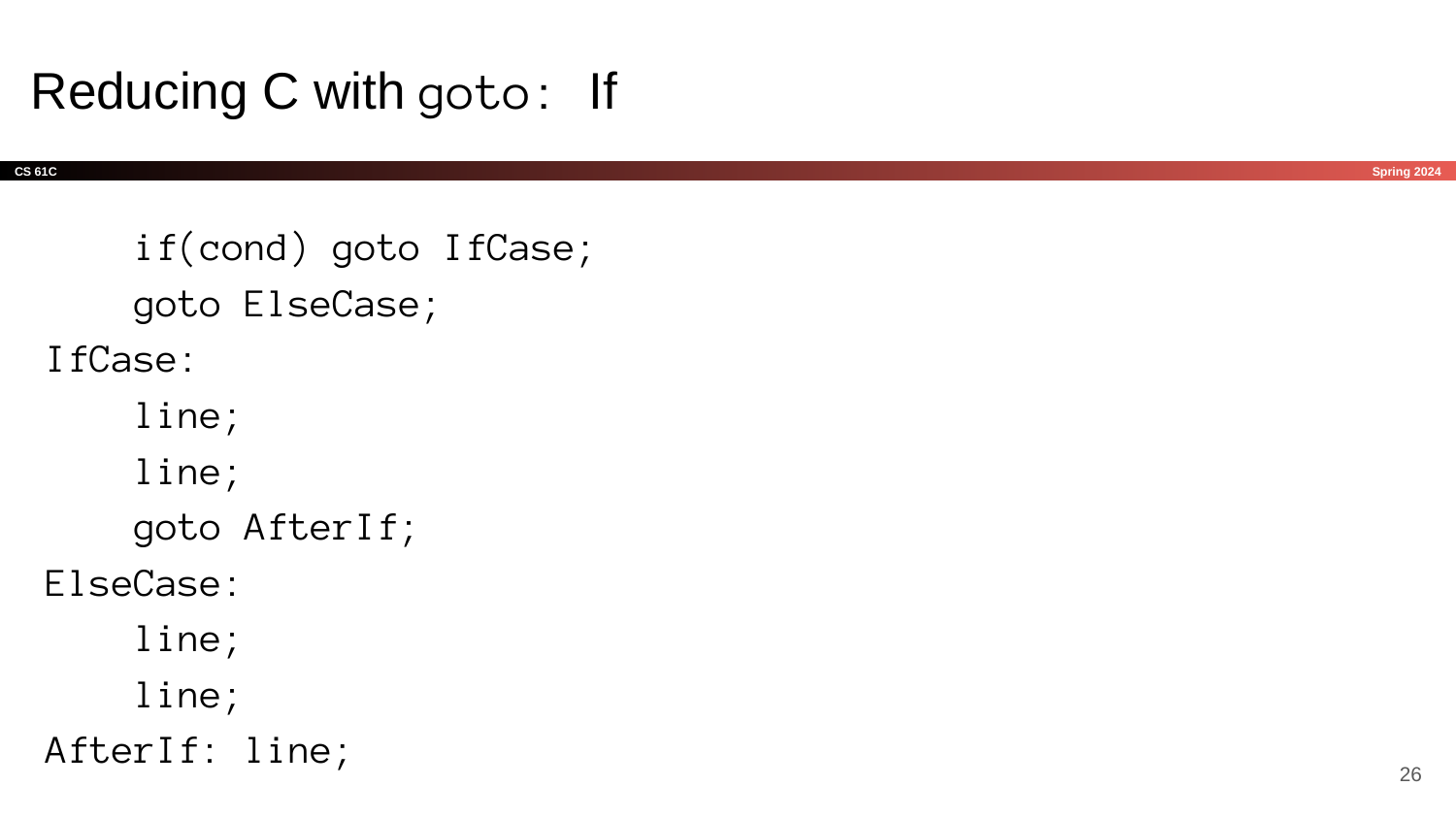

# Reducing C with goto: If
    if(cond) goto IfCase;
    goto ElseCase;
IfCase:
    line;
    line;
    goto AfterIf;
ElseCase:
    line;
    line;
AfterIf: line;
26